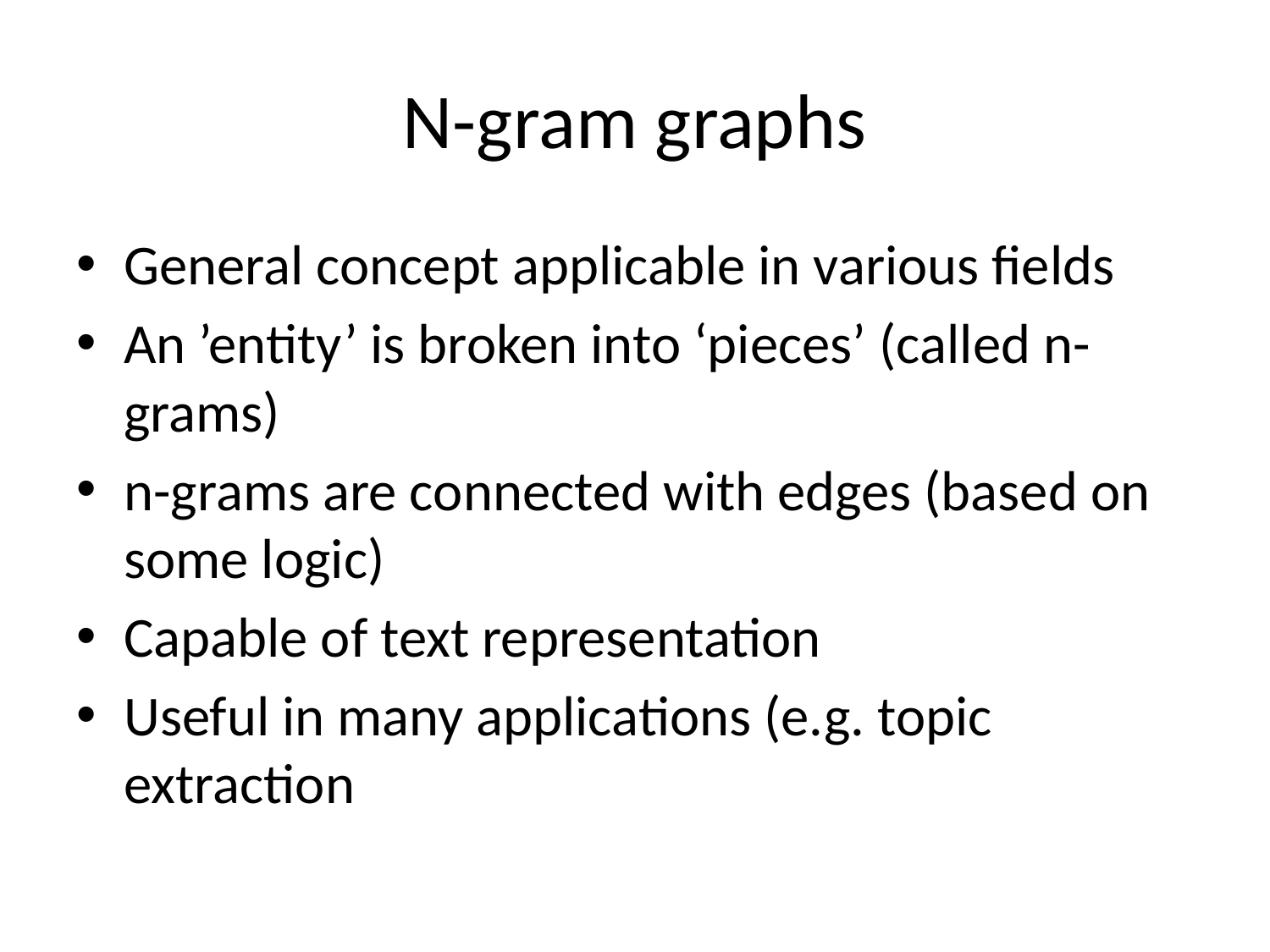

# N-gram graphs
General concept applicable in various fields
An ’entity’ is broken into ‘pieces’ (called n-grams)
n-grams are connected with edges (based on some logic)
Capable of text representation
Useful in many applications (e.g. topic extraction